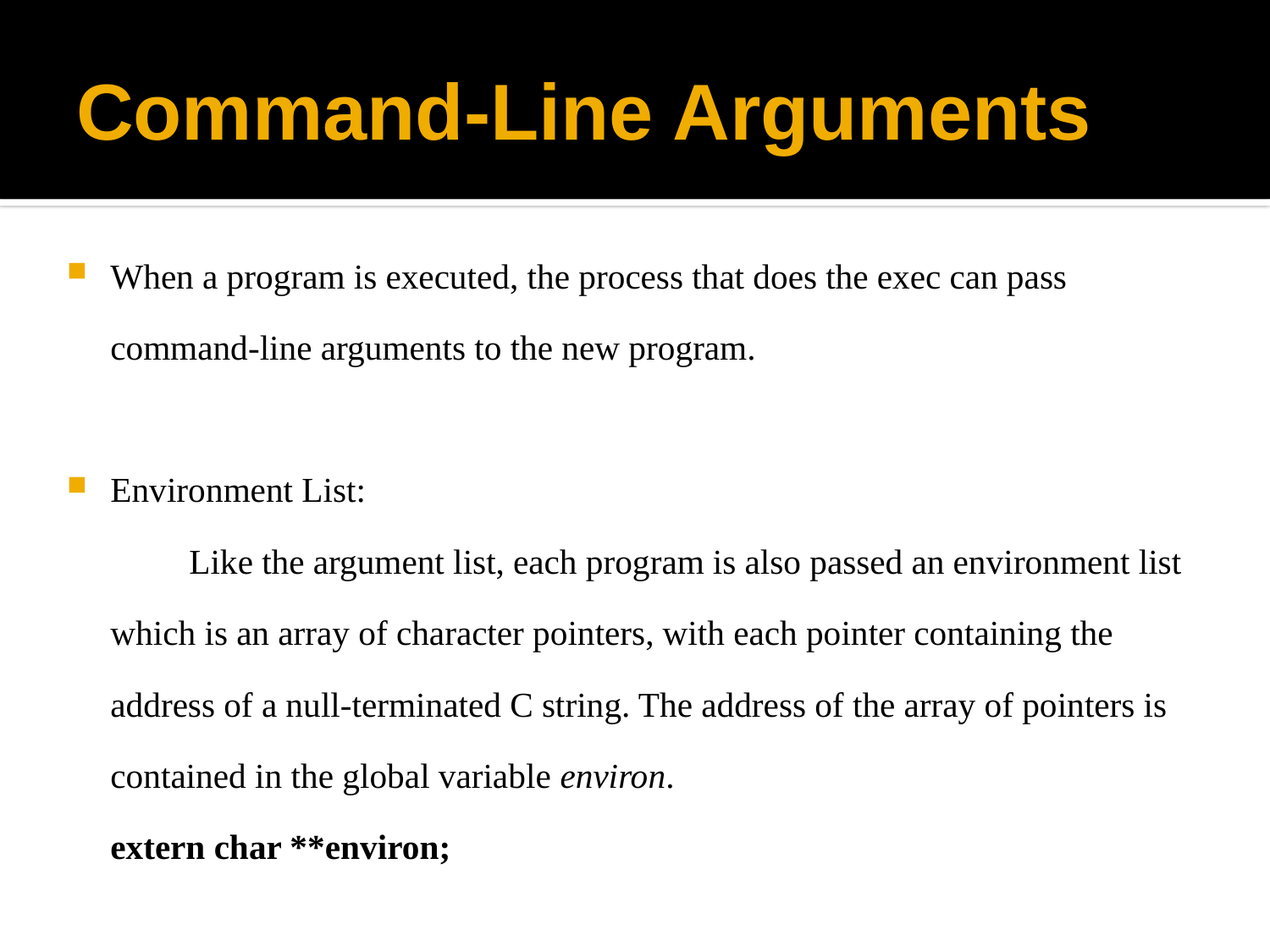

# Command-Line Arguments
When a program is executed, the process that does the exec can pass command-line arguments to the new program.

Environment List:
		Like the argument list, each program is also passed an environment list which is an array of character pointers, with each pointer containing the address of a null-terminated C string. The address of the array of pointers is contained in the global variable environ.
	extern char **environ;